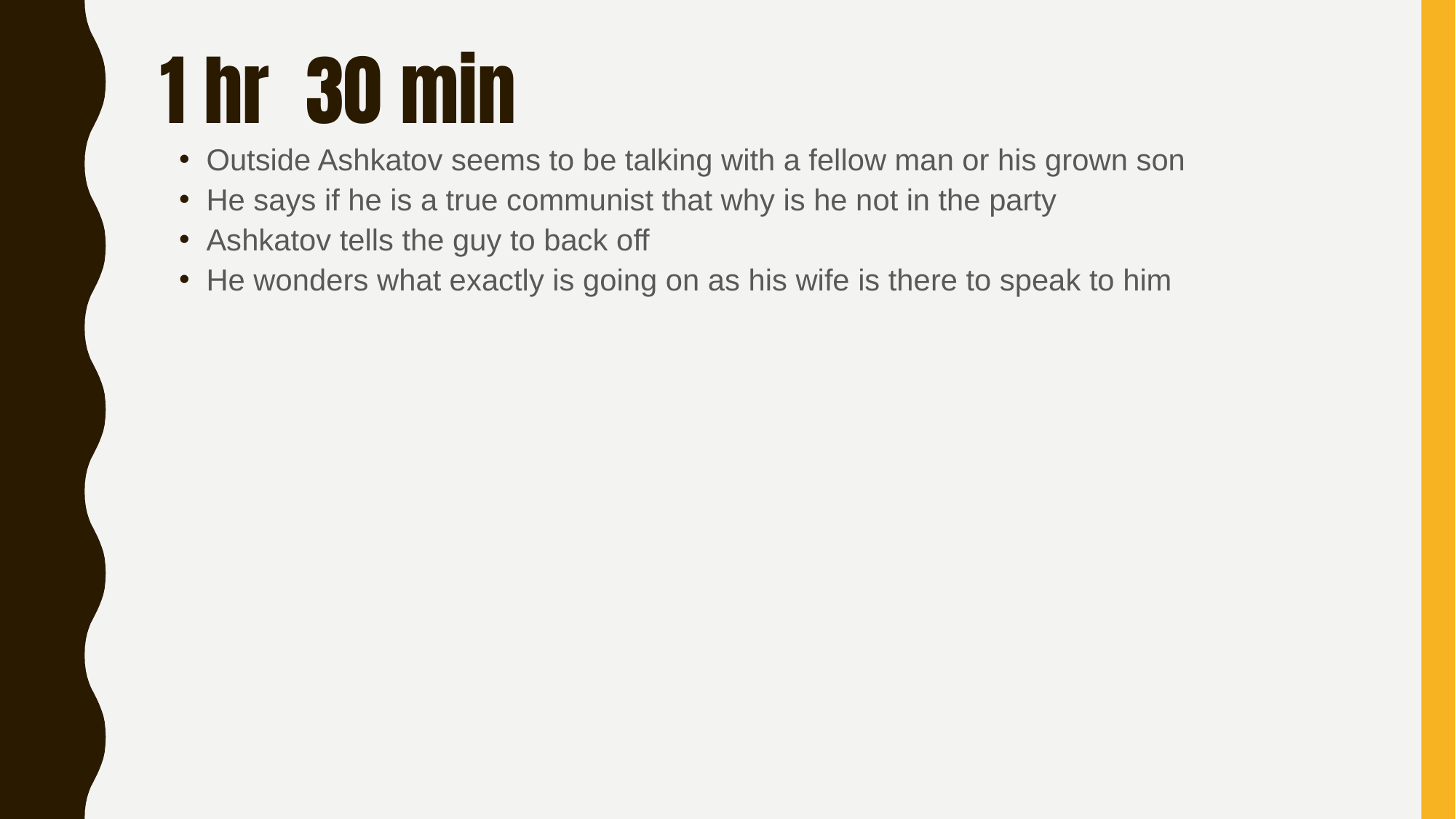

# 1 hr  30 min
Outside Ashkatov seems to be talking with a fellow man or his grown son
He says if he is a true communist that why is he not in the party
Ashkatov tells the guy to back off
He wonders what exactly is going on as his wife is there to speak to him